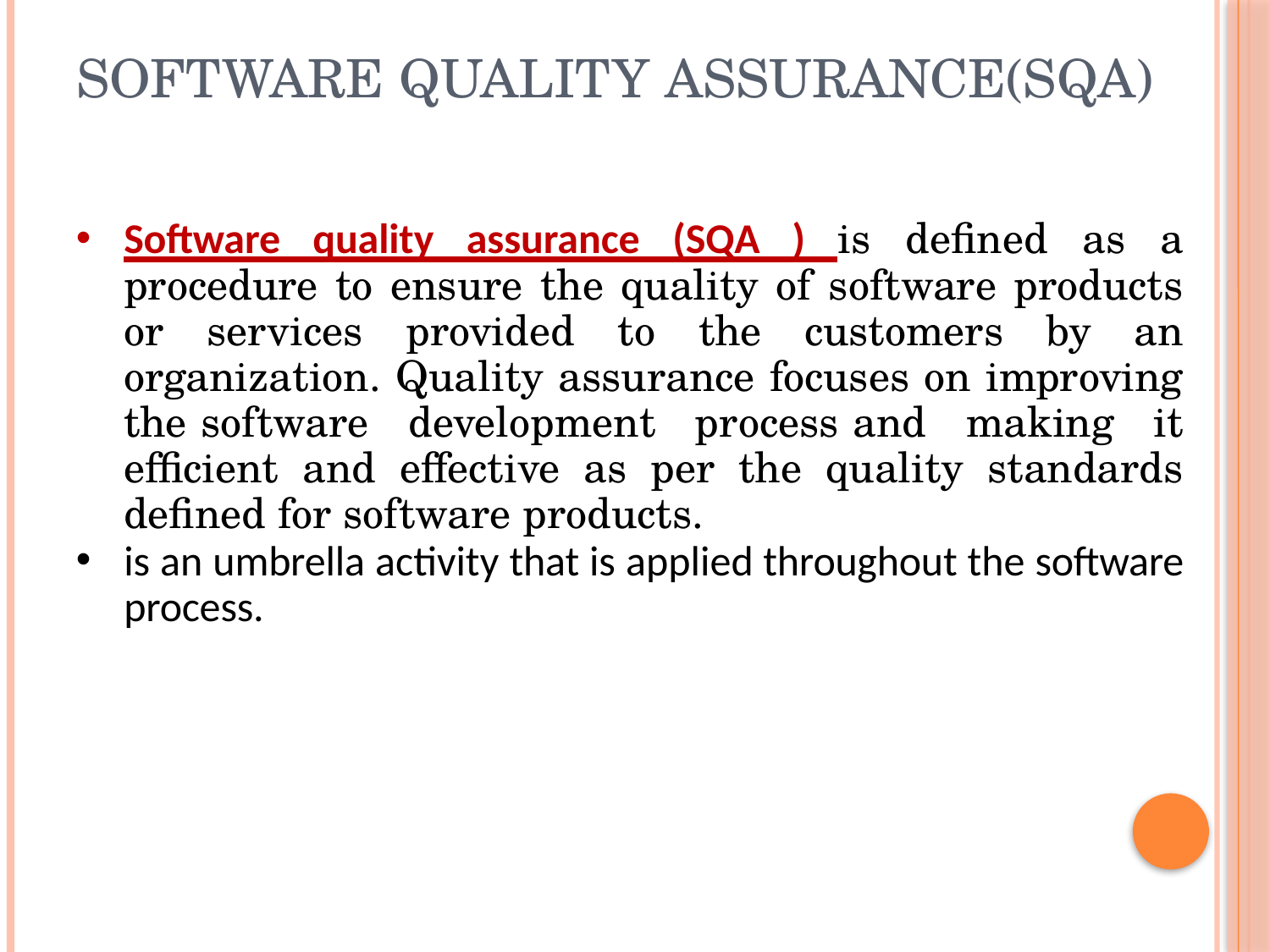

# Software Quality Assurance(SQA)
Software quality assurance (SQA ) is defined as a procedure to ensure the quality of software products or services provided to the customers by an organization. Quality assurance focuses on improving the software development process and making it efficient and effective as per the quality standards defined for software products.
is an umbrella activity that is applied throughout the software process.
27